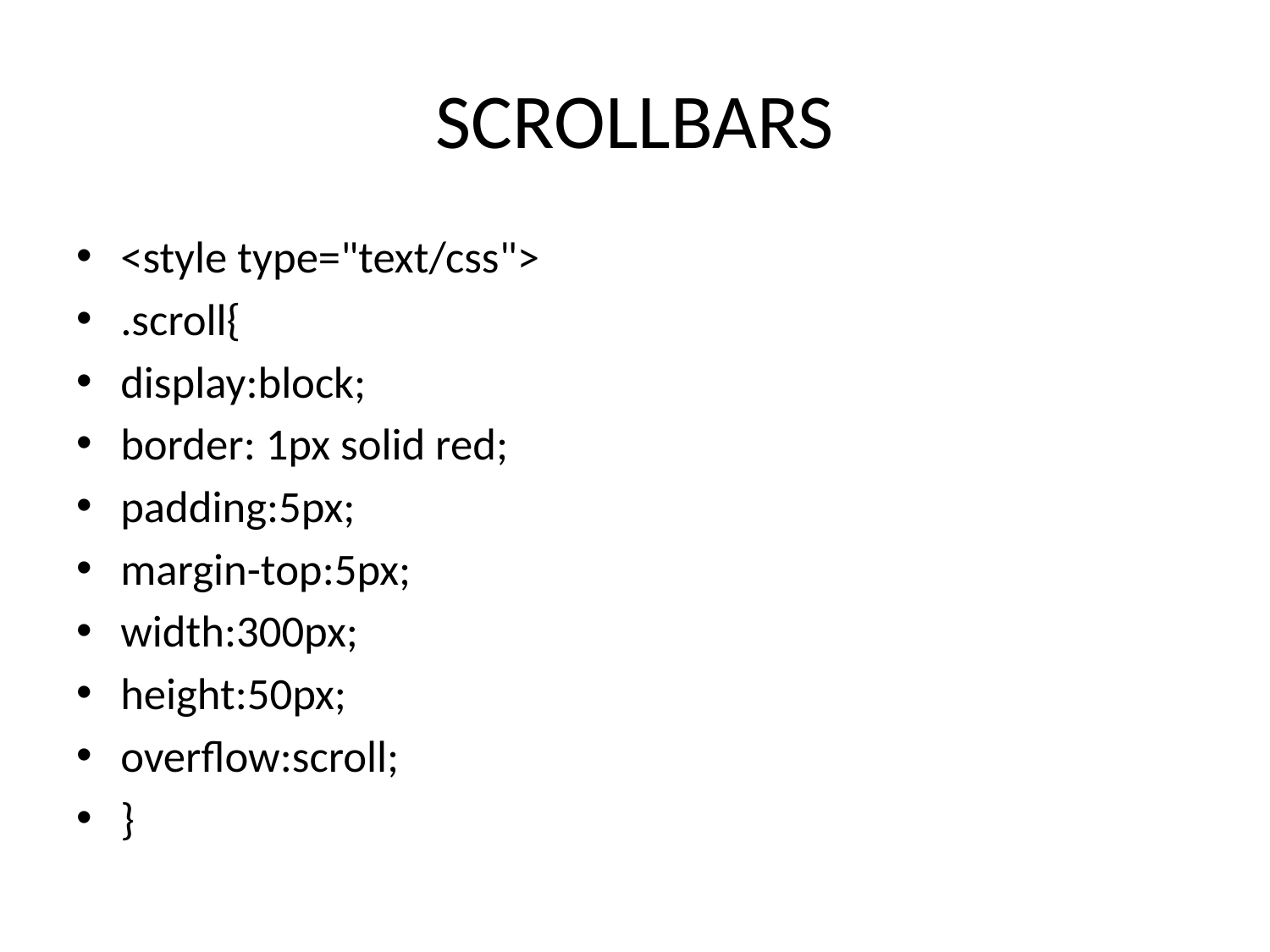

# SCROLLBARS
<style type="text/css">
.scroll{
display:block;
border: 1px solid red;
padding:5px;
margin-top:5px;
width:300px;
height:50px;
overflow:scroll;
}